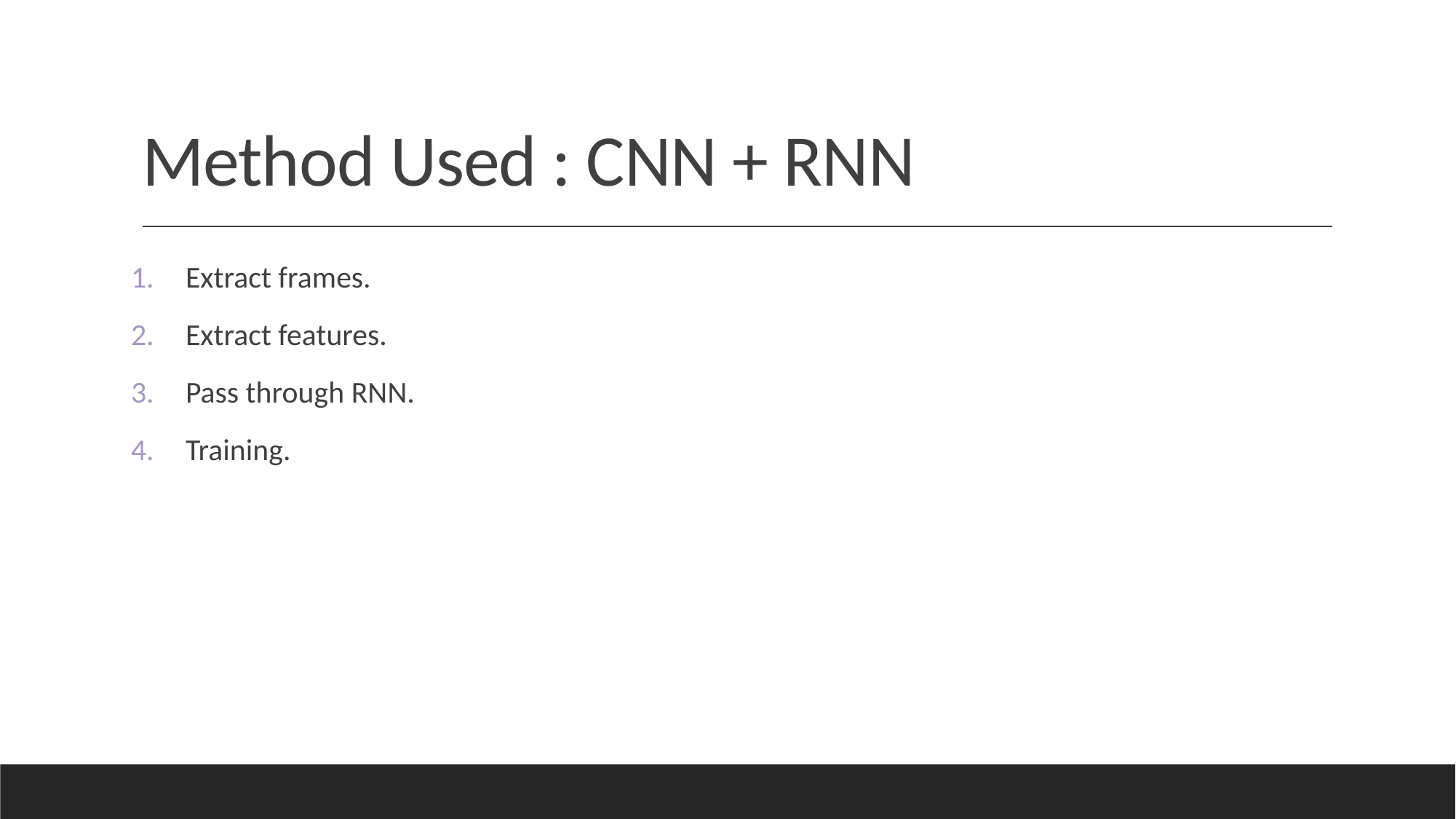

# Method Used : CNN + RNN
Extract frames.
Extract features.
Pass through RNN.
Training.